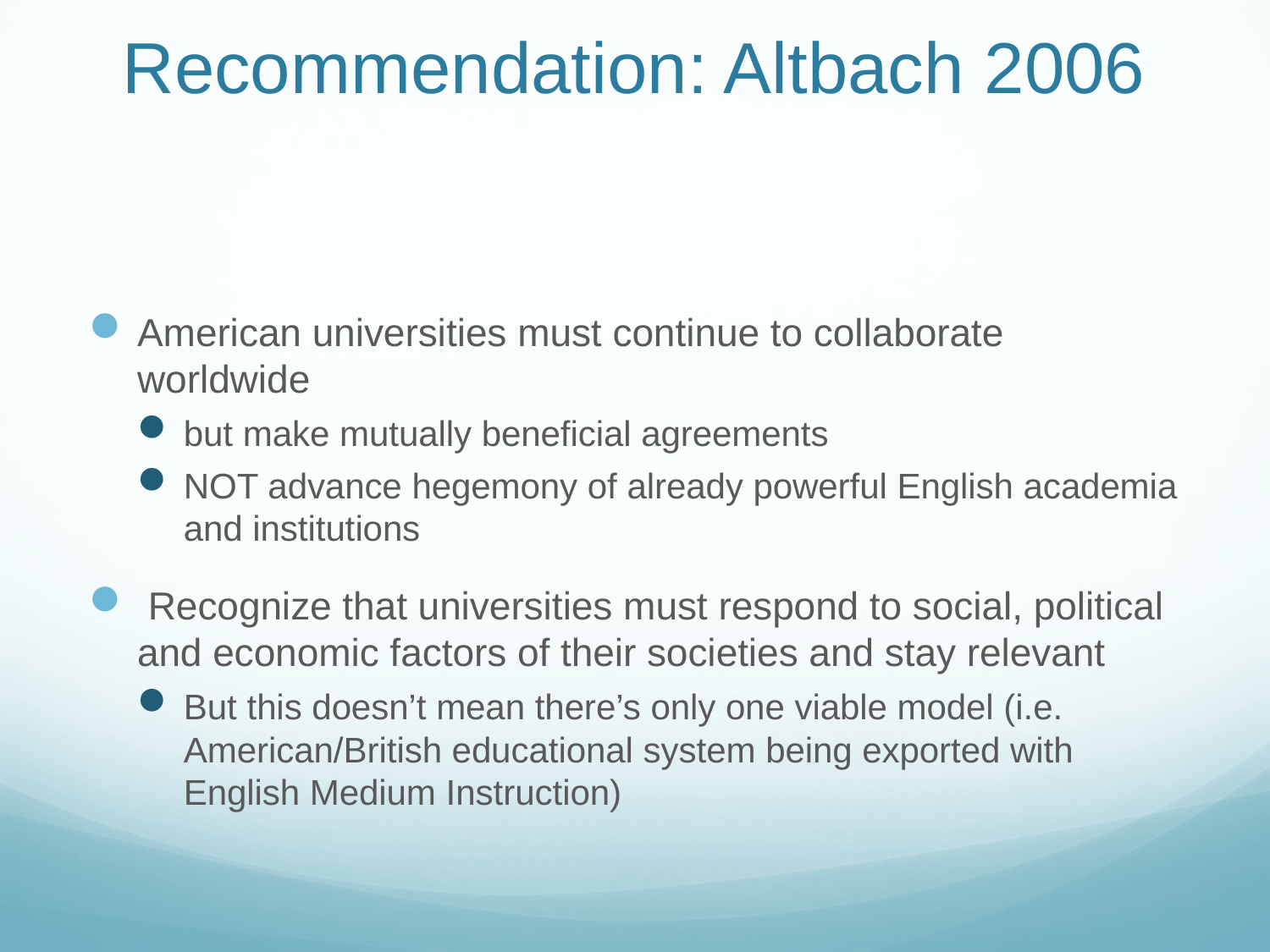

# Recommendation: Altbach 2006

American universities must continue to collaborate worldwide
but make mutually beneficial agreements
NOT advance hegemony of already powerful English academia and institutions
 Recognize that universities must respond to social, political and economic factors of their societies and stay relevant
But this doesn’t mean there’s only one viable model (i.e. American/British educational system being exported with English Medium Instruction)